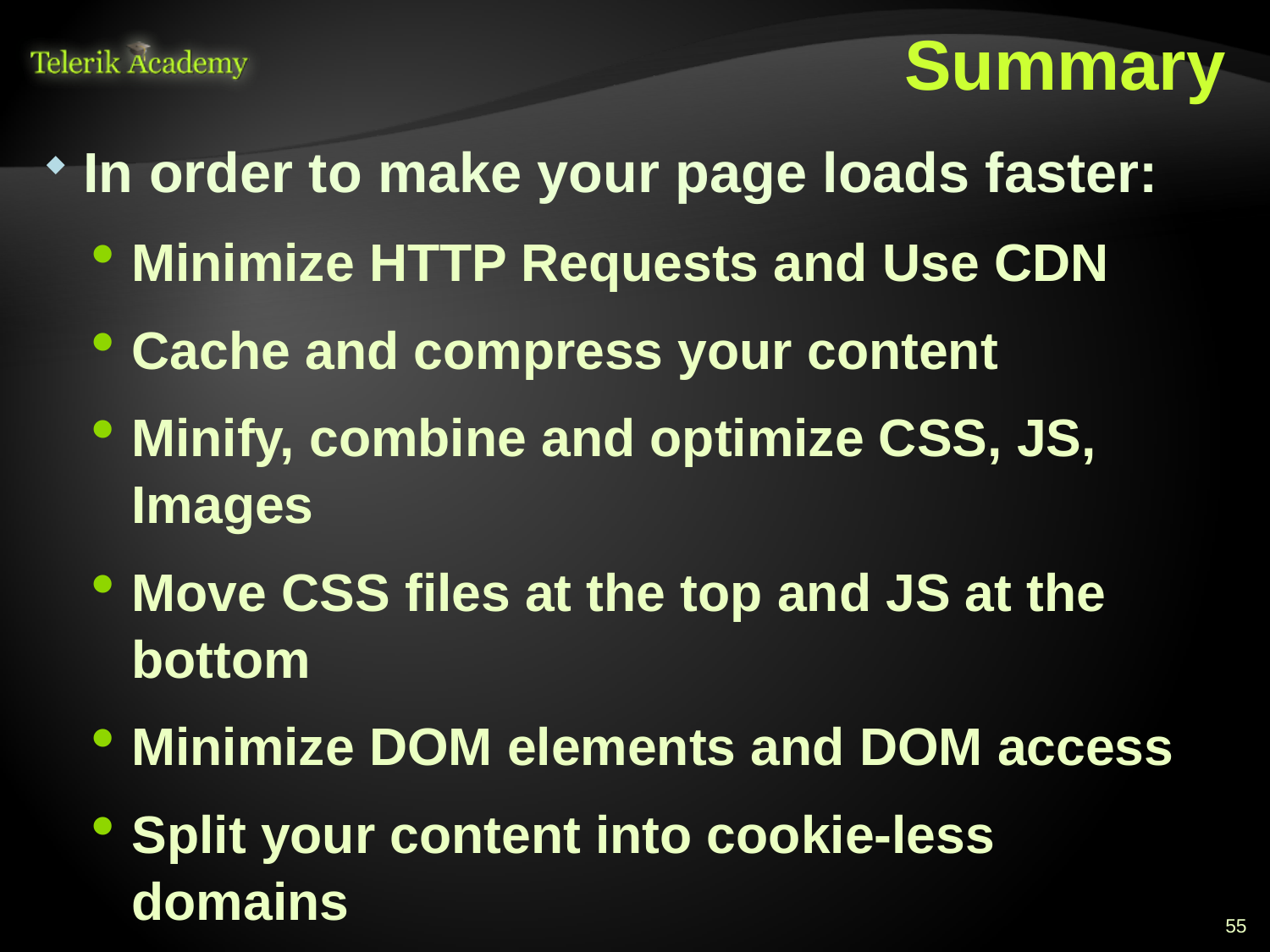

# Summary
In order to make your page loads faster:
Minimize HTTP Requests and Use CDN
Cache and compress your content
Minify, combine and optimize CSS, JS, Images
Move CSS files at the top and JS at the bottom
Minimize DOM elements and DOM access
Split your content into cookie-less domains
Use all other small advices and tips to improve the performance of your web application

55